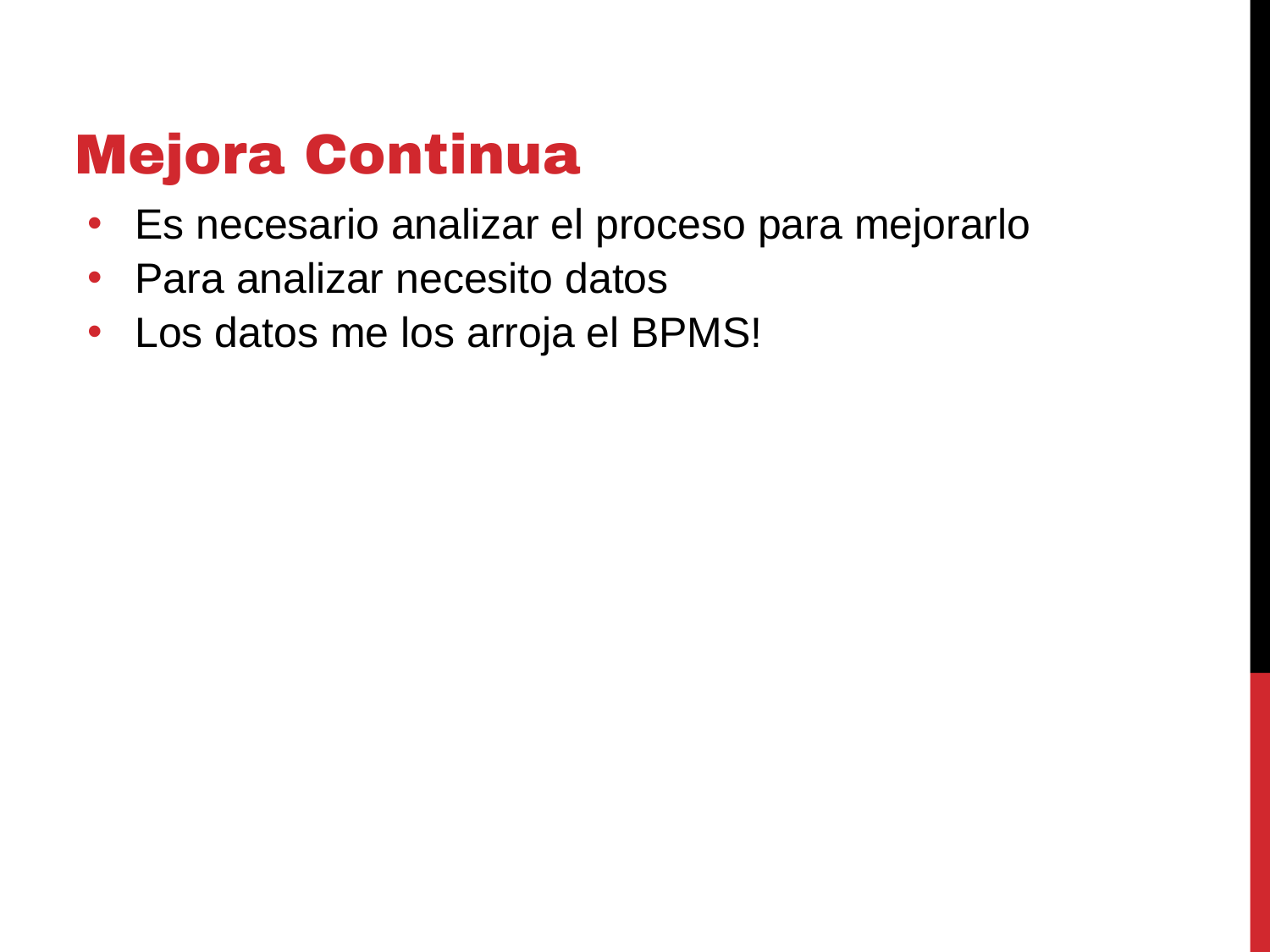

Mejora Continua
Es necesario analizar el proceso para mejorarlo
Para analizar necesito datos
Los datos me los arroja el BPMS!